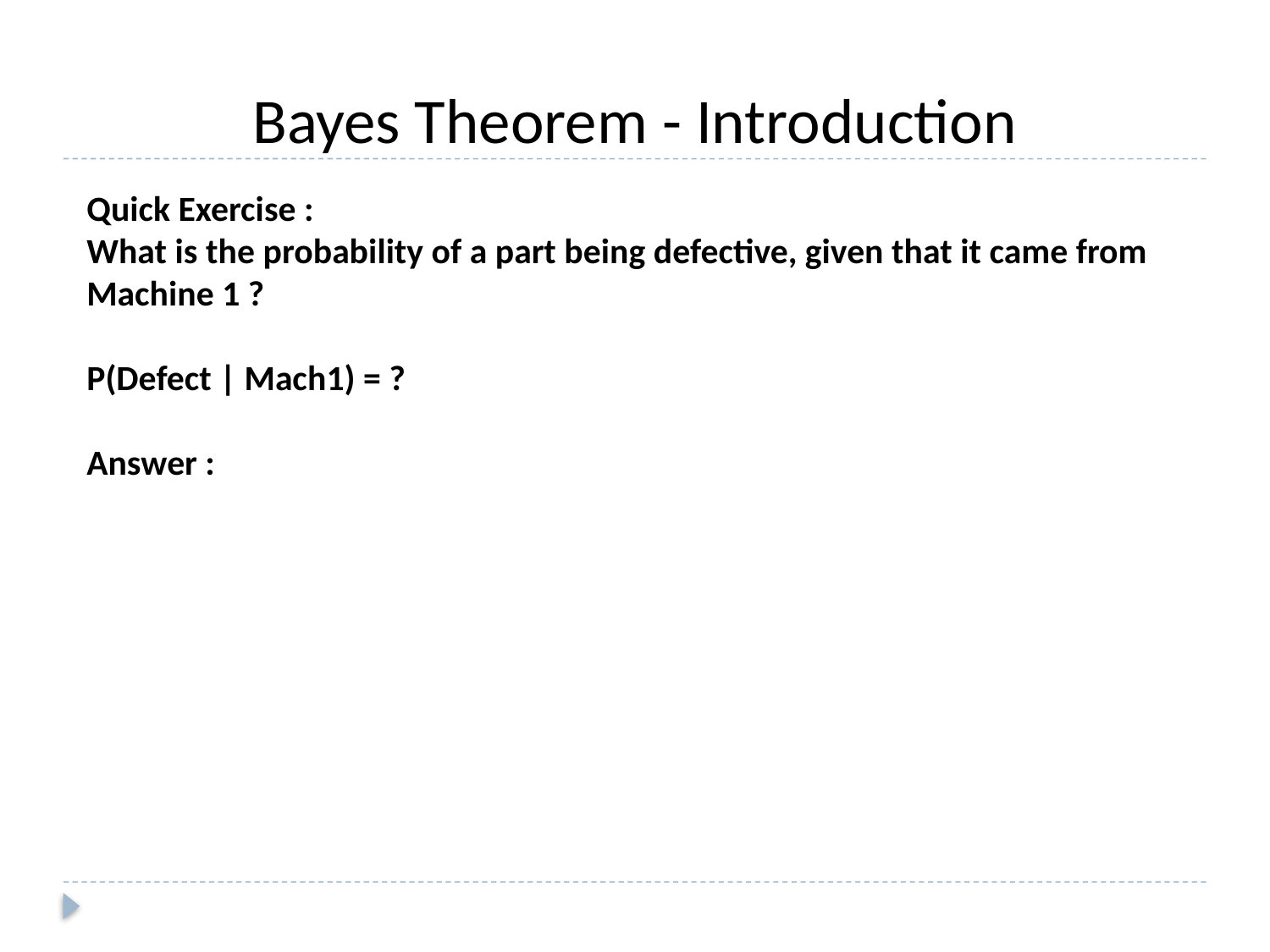

Bayes Theorem - Introduction
Quick Exercise :
What is the probability of a part being defective, given that it came from Machine 1 ?

P(Defect | Mach1) = ?

Answer :